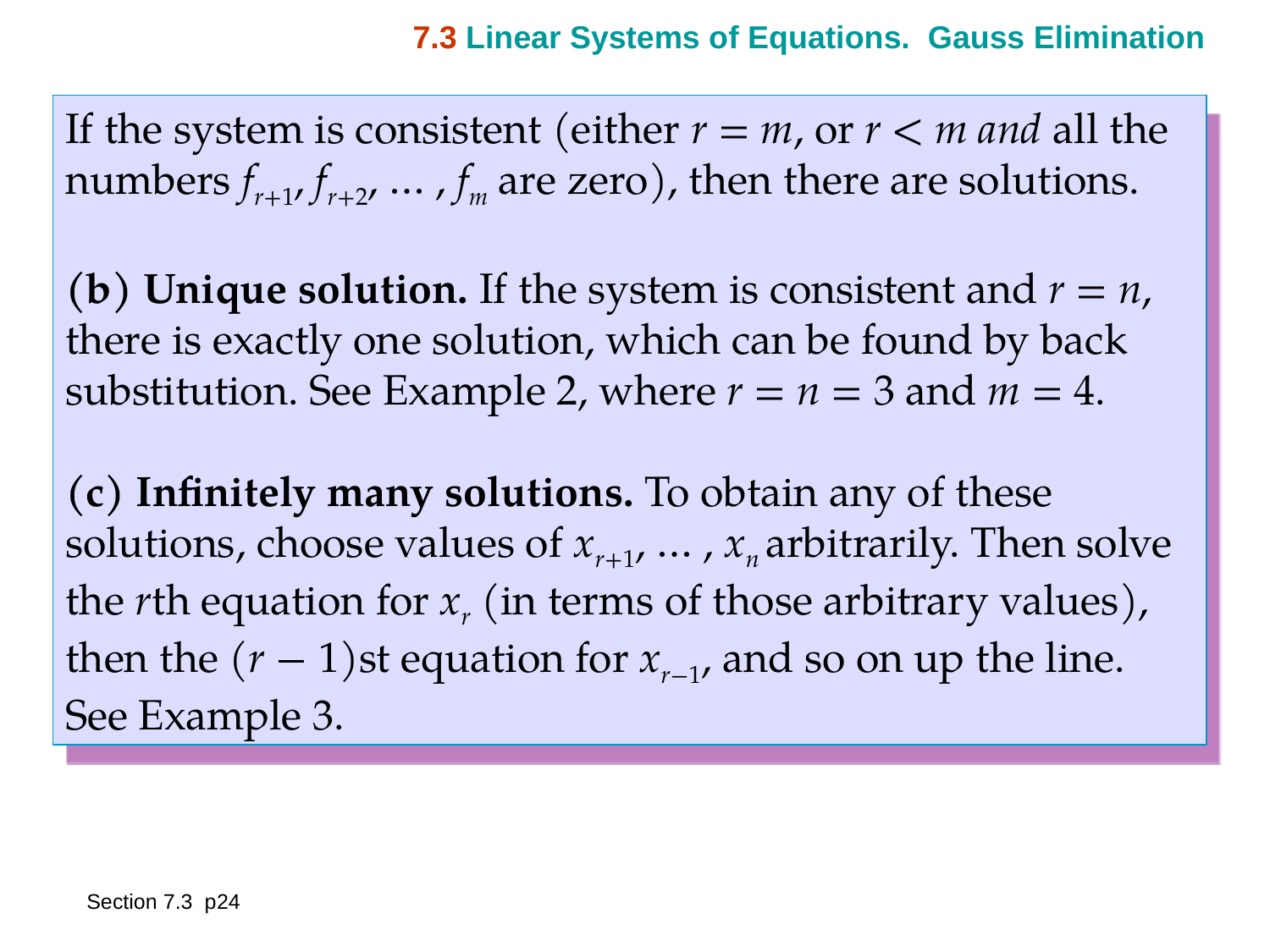

7.3 Linear Systems of Equations.  Gauss Elimination
If the system is consistent (either r = m, or r < m and all the numbers fr+1, fr+2, … , fm are zero), then there are solutions.

(b) Unique solution. If the system is consistent and r = n, there is exactly one solution, which can be found by back substitution. See Example 2, where r = n = 3 and m = 4.

(c) Infinitely many solutions. To obtain any of these solutions, choose values of xr+1, … , xn arbitrarily. Then solve the rth equation for xr (in terms of those arbitrary values), then the (r − 1)st equation for xr−1, and so on up the line. See Example 3.
Section 7.3  p24